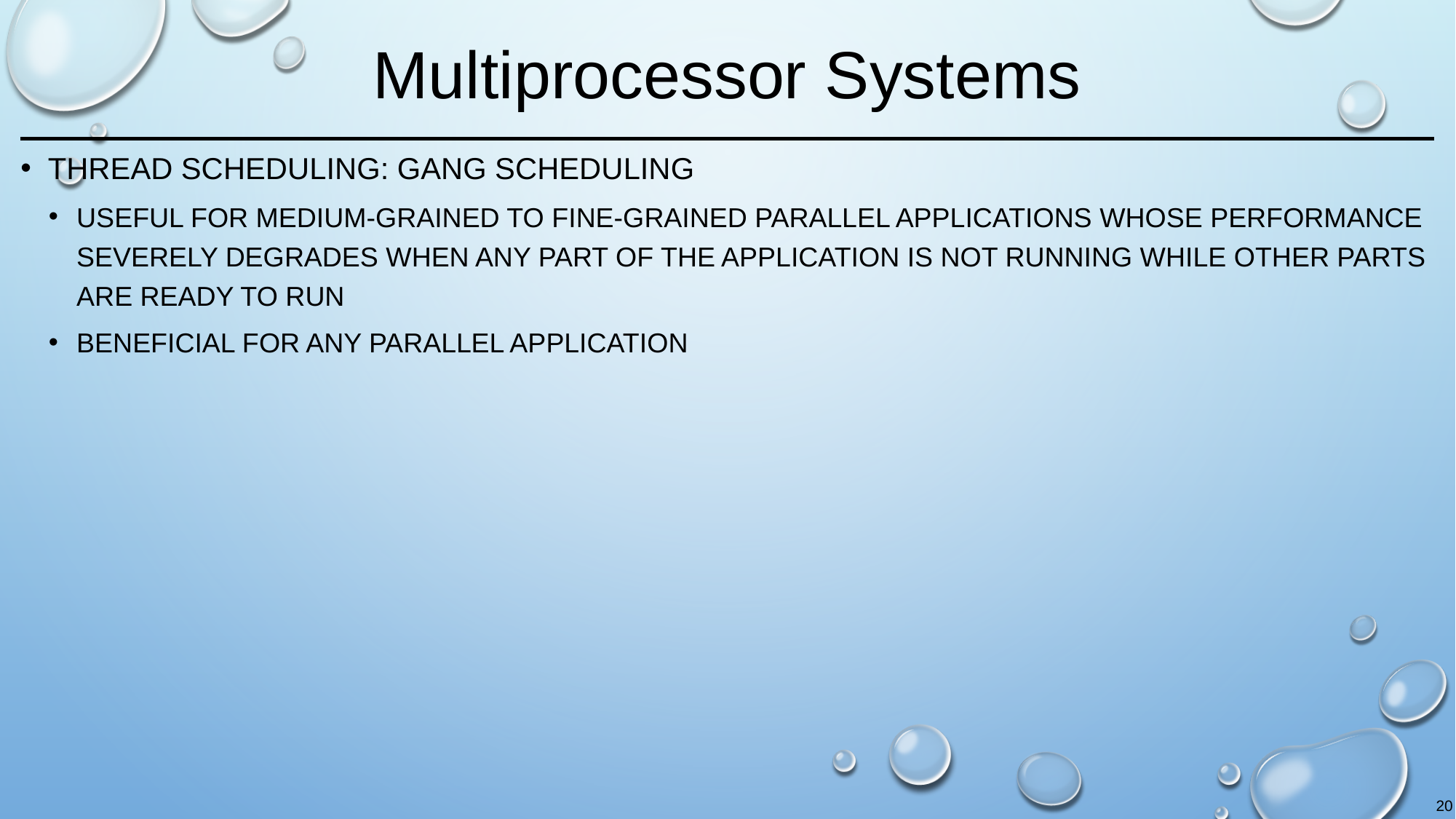

# Multiprocessor Systems
Thread Scheduling: Gang scheduling
Useful for medium-grained to fine-grained parallel applications whose performance severely degrades when any part of the application is not running while other parts are ready to run
Beneficial for any parallel application
20